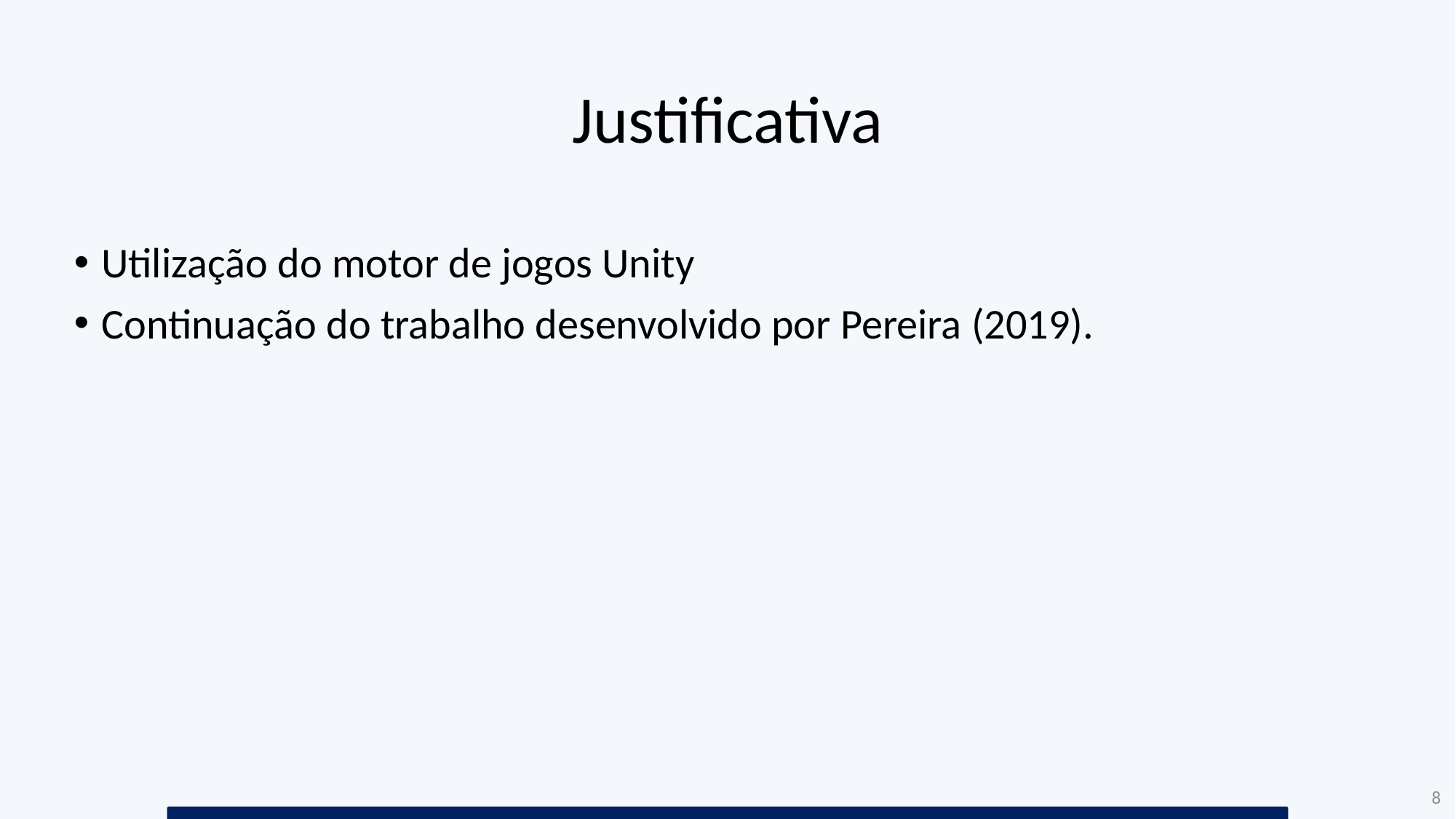

# Justificativa
Utilização do motor de jogos Unity
Continuação do trabalho desenvolvido por Pereira (2019).
8